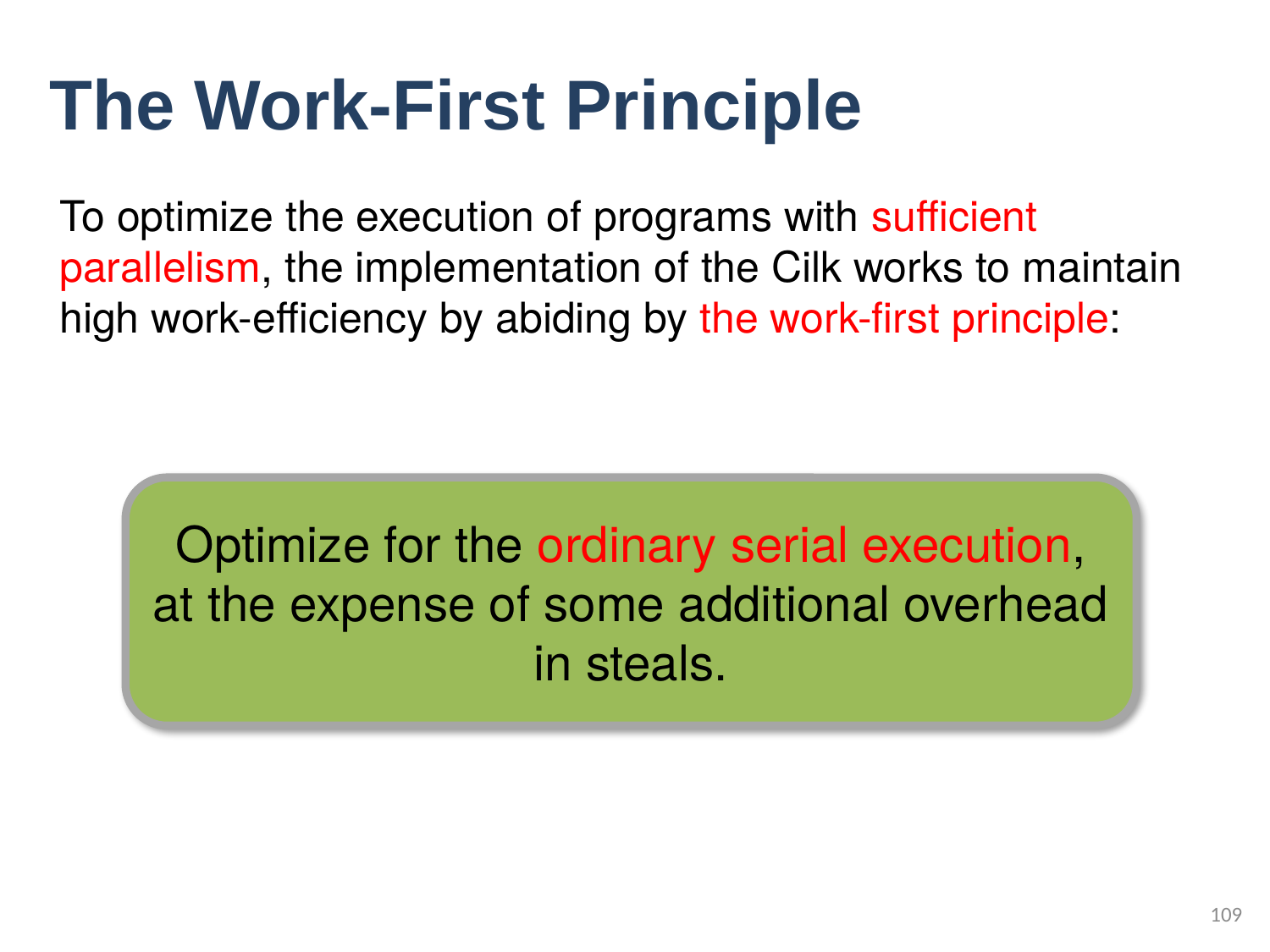

# The Work-First Principle
To optimize the execution of programs with sufficient parallelism, the implementation of the Cilk works to maintain high work-efficiency by abiding by the work-first principle:
Optimize for the ordinary serial execution, at the expense of some additional overhead in steals.
109